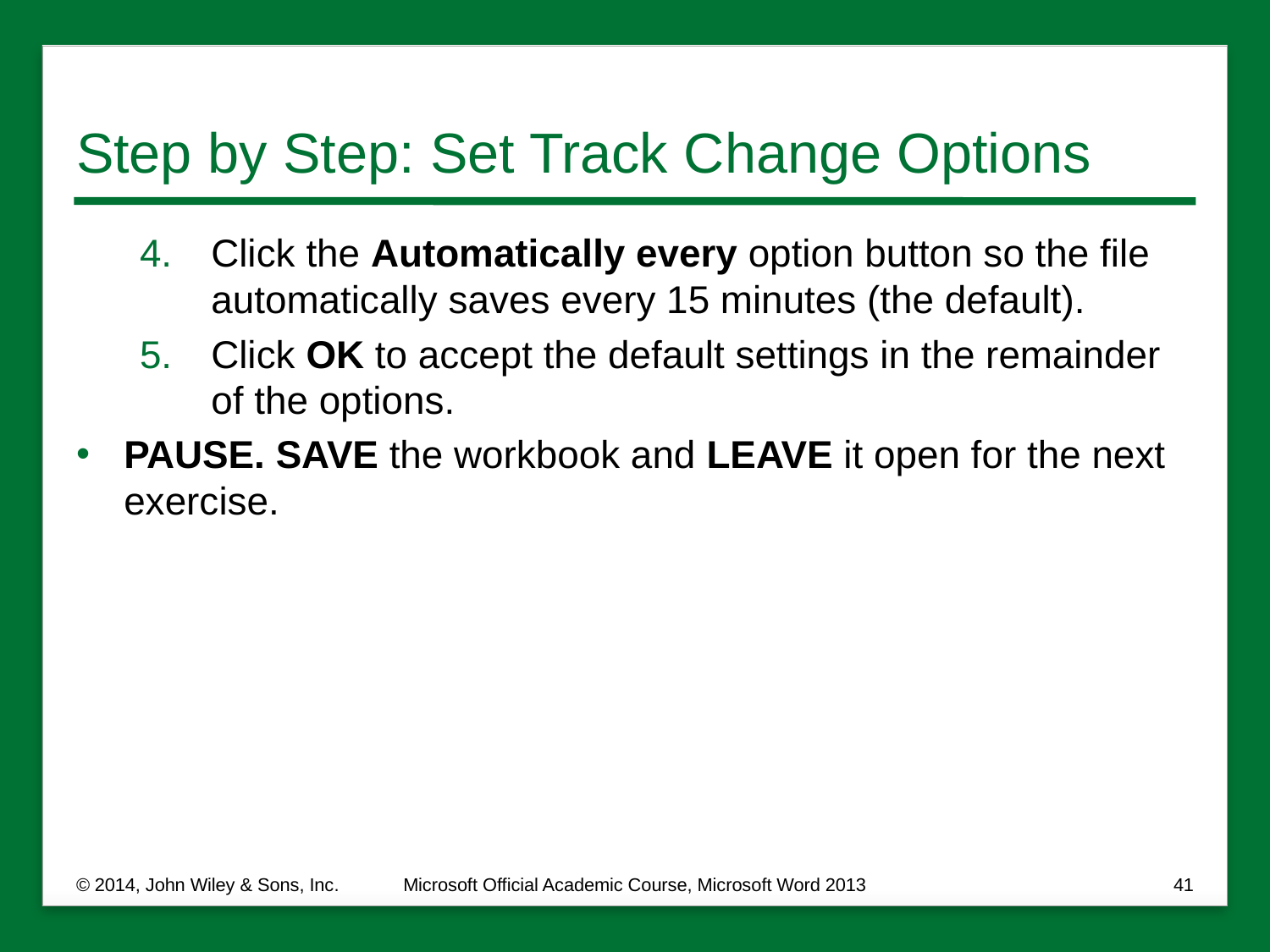

# Step by Step: Set Track Change Options
Click the Automatically every option button so the file automatically saves every 15 minutes (the default).
Click OK to accept the default settings in the remainder of the options.
PAUSE. SAVE the workbook and LEAVE it open for the next exercise.
© 2014, John Wiley & Sons, Inc.
Microsoft Official Academic Course, Microsoft Word 2013
41